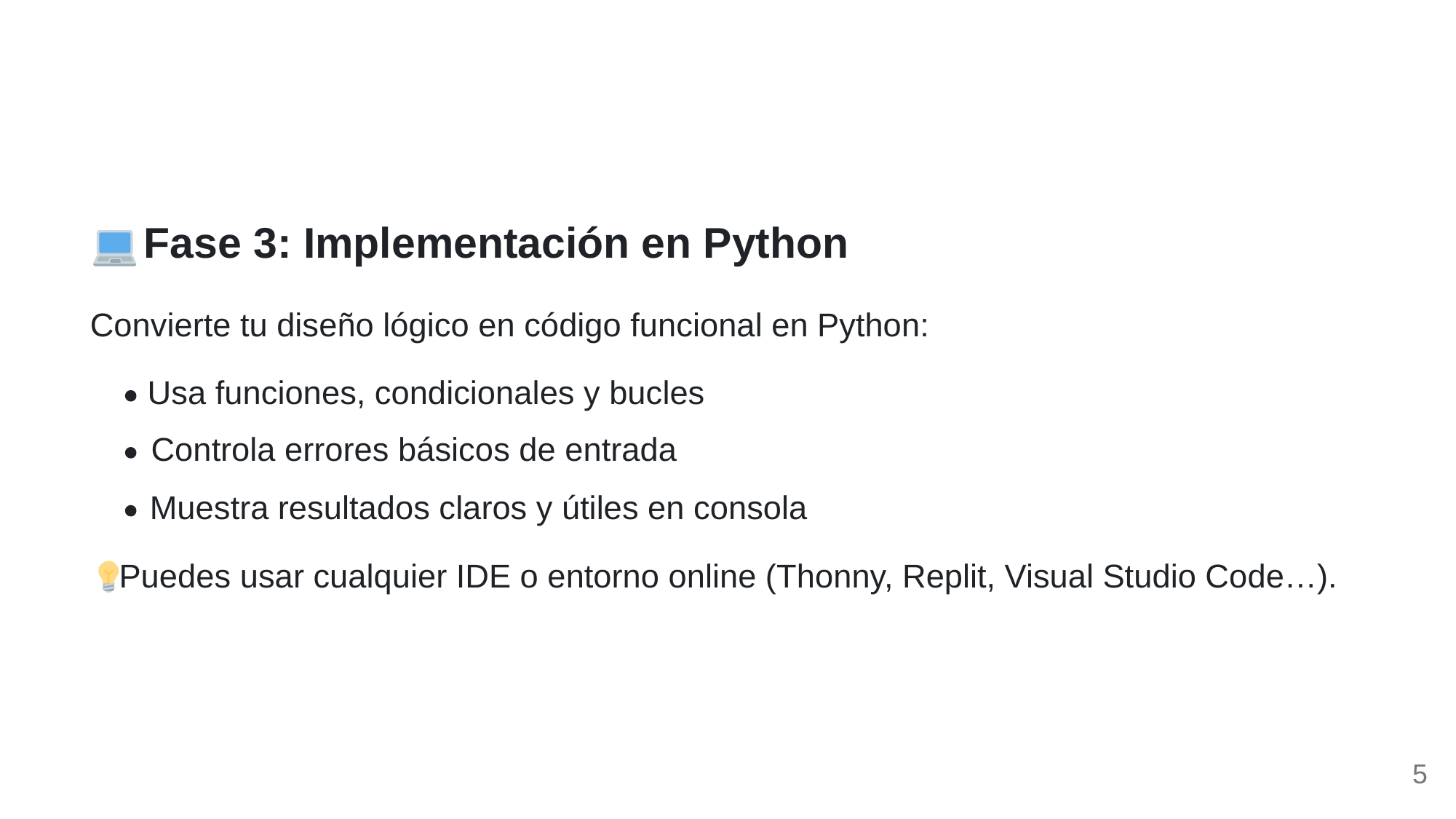

Fase 3: Implementación en Python

Convierte tu diseño lógico en código funcional en Python:
Usa funciones, condicionales y bucles

Controla errores básicos de entrada

Muestra resultados claros y útiles en consola

 Puedes usar cualquier IDE o entorno online (Thonny, Replit, Visual Studio Code…).

5